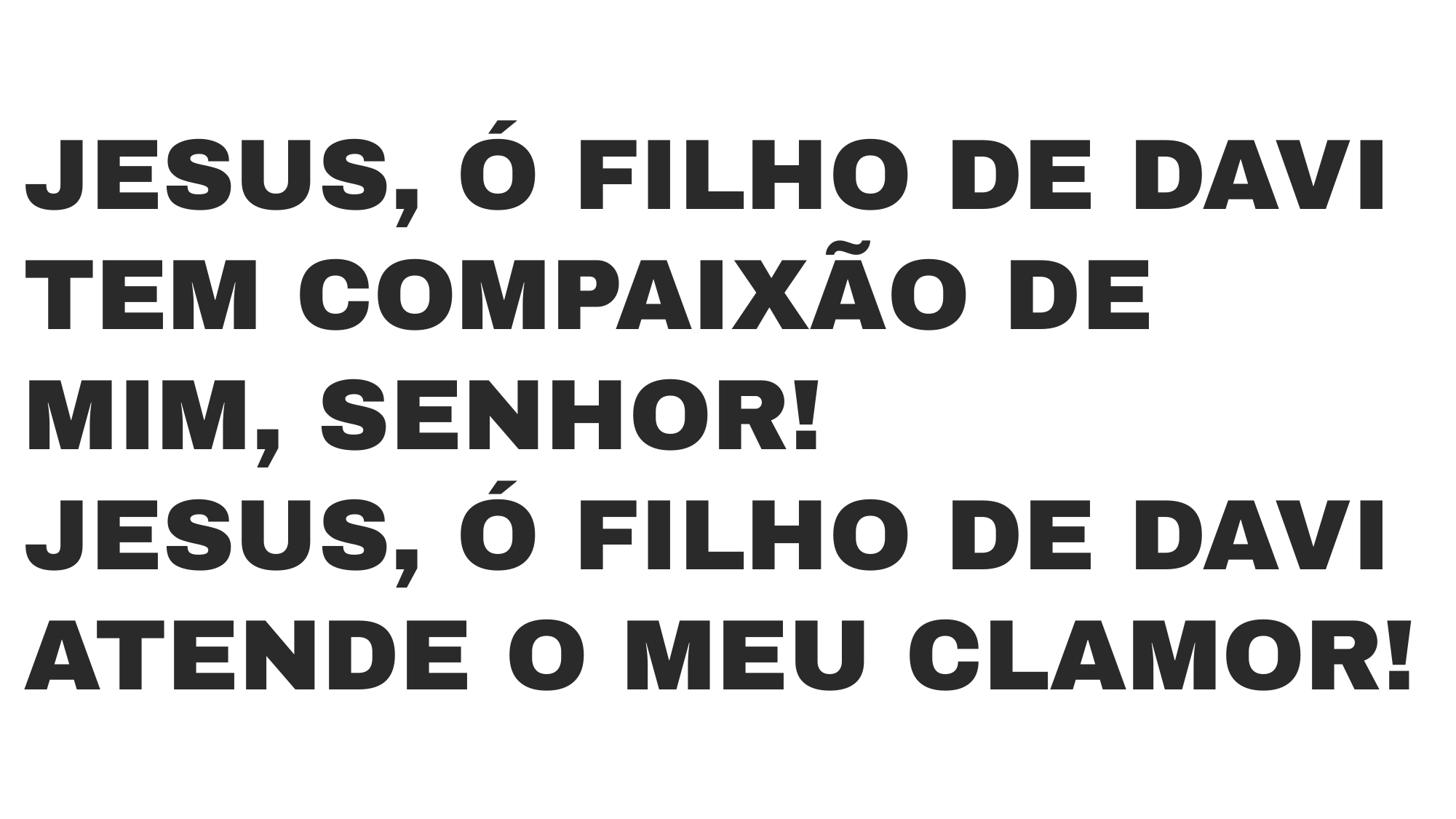

JESUS, Ó FILHO DE DAVI
TEM COMPAIXÃO DE MIM, SENHOR!
JESUS, Ó FILHO DE DAVI
ATENDE O MEU CLAMOR!